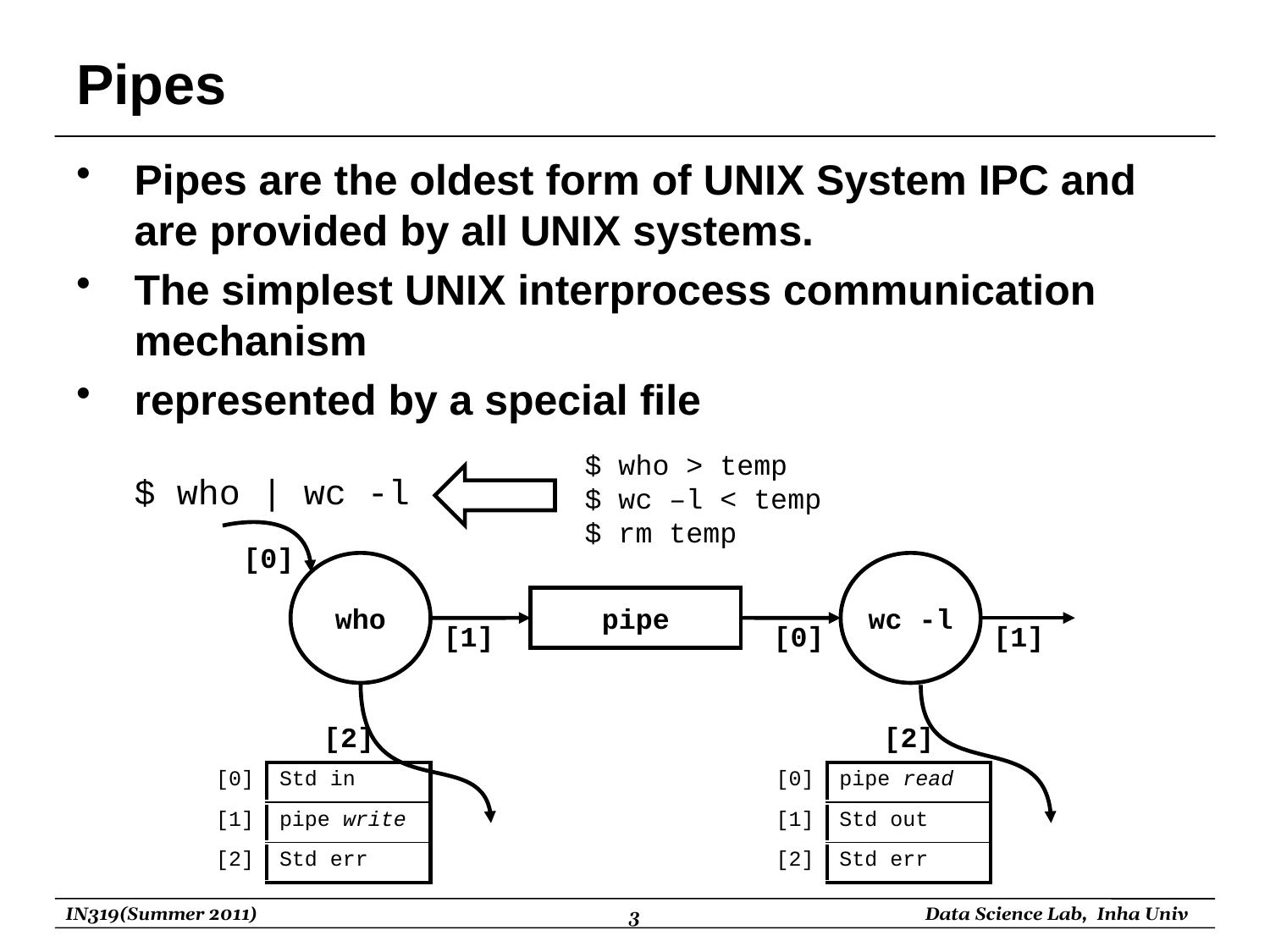

# Pipes
Pipes are the oldest form of UNIX System IPC and are provided by all UNIX systems.
The simplest UNIX interprocess communication mechanism
represented by a special file

	$ who | wc -l

$ who > temp
$ wc –l < temp
$ rm temp

[0]
who
wc -l
pipe
[1]
[0]
[1]
[2]
[2]
| [0] | Std in |
| --- | --- |
| [1] | pipe write |
| [2] | Std err |
| [0] | pipe read |
| --- | --- |
| [1] | Std out |
| [2] | Std err |
3